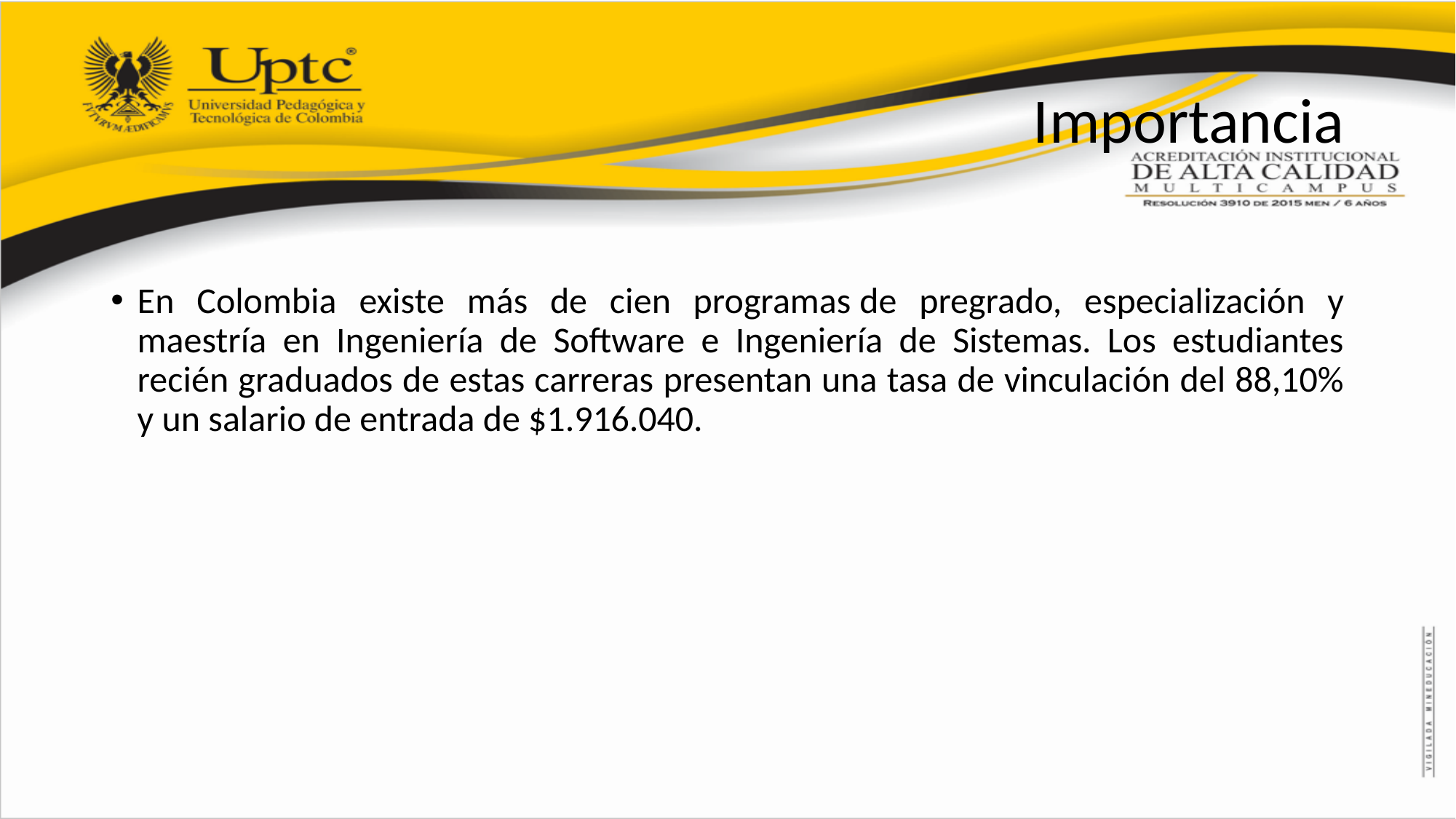

# Importancia

En Colombia existe más de cien programas de pregrado, especialización y maestría en Ingeniería de Software e Ingeniería de Sistemas. Los estudiantes recién graduados de estas carreras presentan una tasa de vinculación del 88,10% y un salario de entrada de $1.916.040.